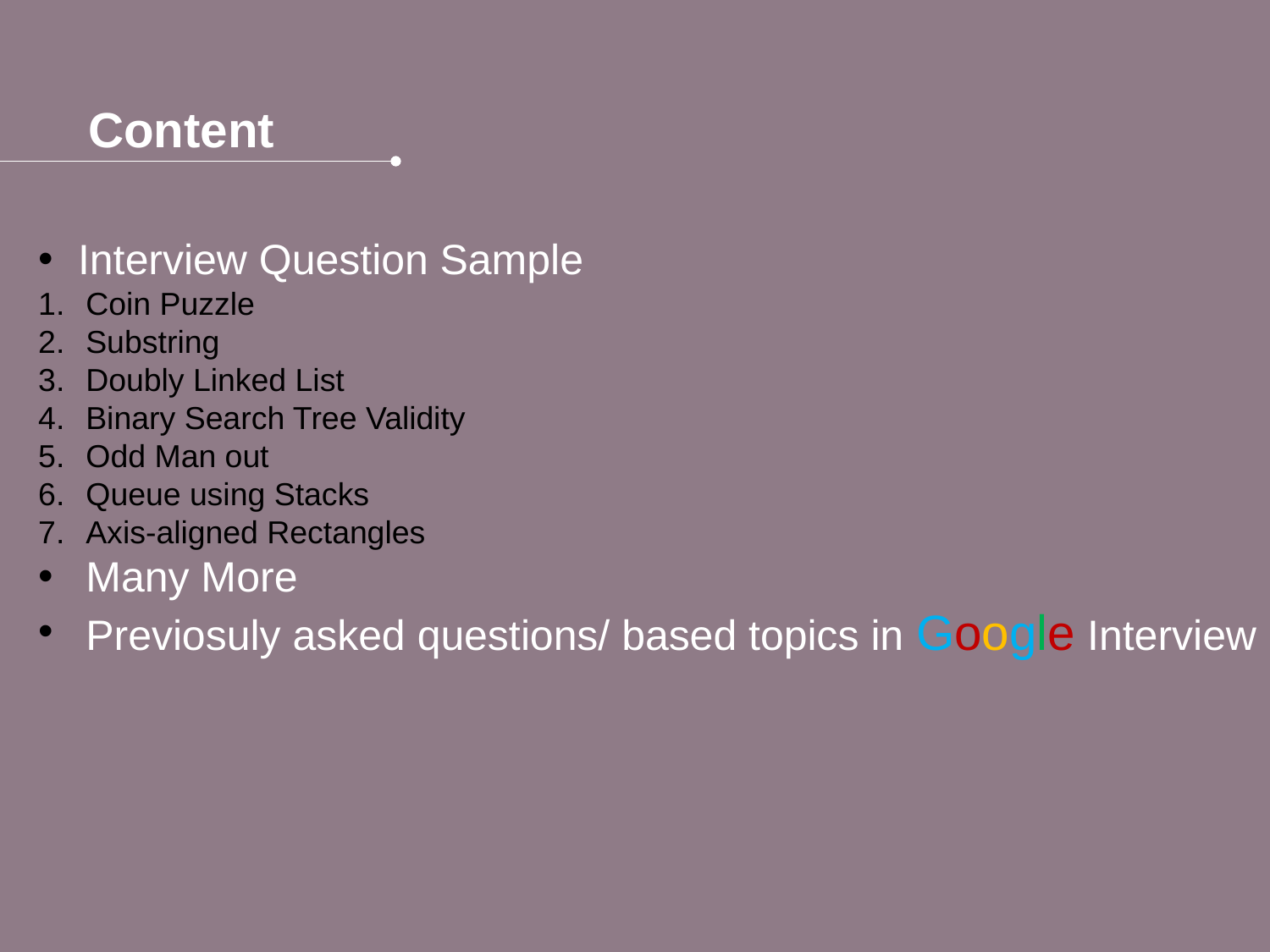

Content
Interview Question Sample
Coin Puzzle
Substring
Doubly Linked List
Binary Search Tree Validity
Odd Man out
Queue using Stacks
Axis-aligned Rectangles
Many More
Previosuly asked questions/ based topics in Google Interview